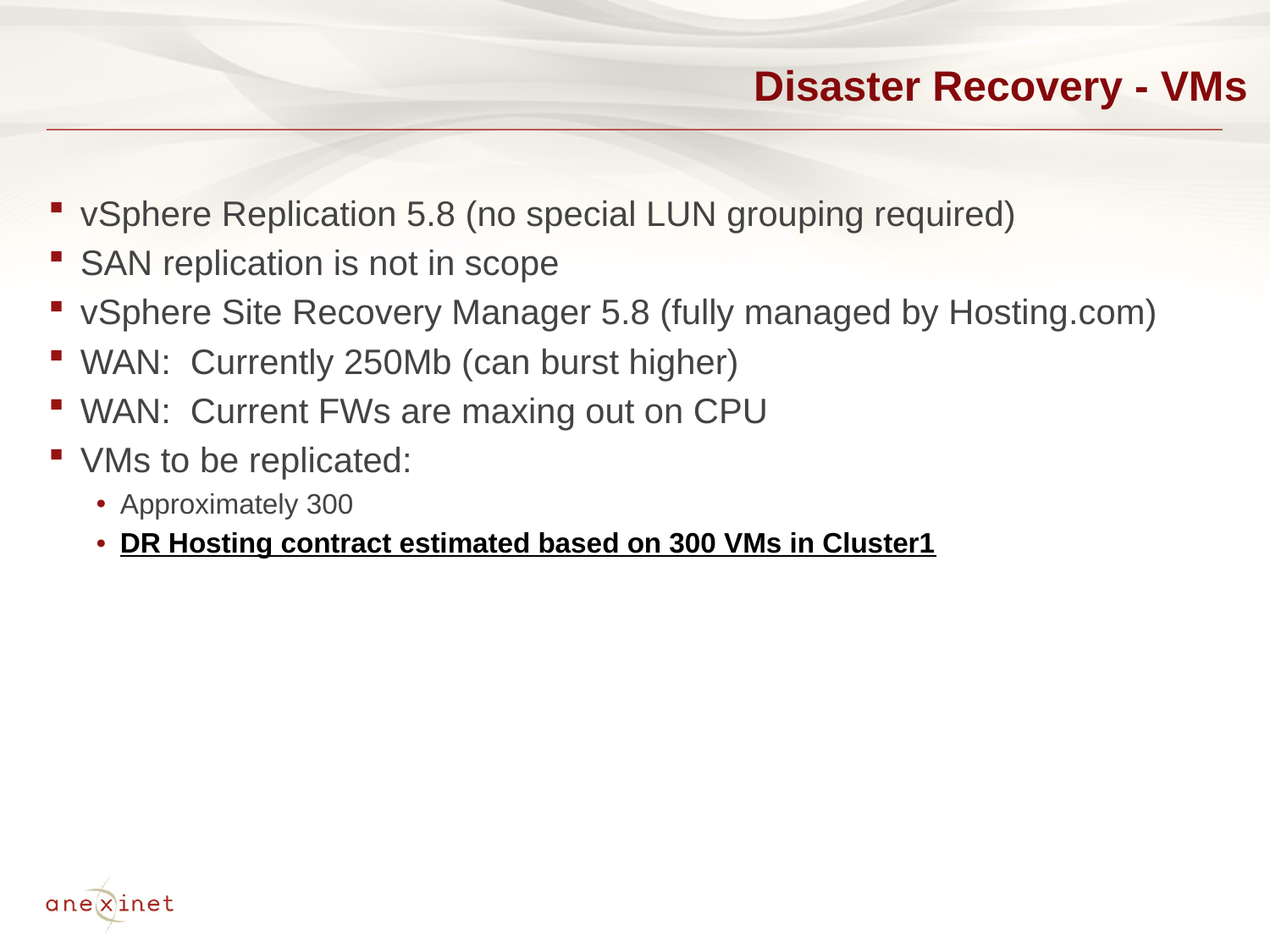

# Disaster Recovery - VMs
vSphere Replication 5.8 (no special LUN grouping required)
SAN replication is not in scope
vSphere Site Recovery Manager 5.8 (fully managed by Hosting.com)
WAN:  Currently 250Mb (can burst higher)
WAN:  Current FWs are maxing out on CPU
VMs to be replicated:
Approximately 300
DR Hosting contract estimated based on 300 VMs in Cluster1